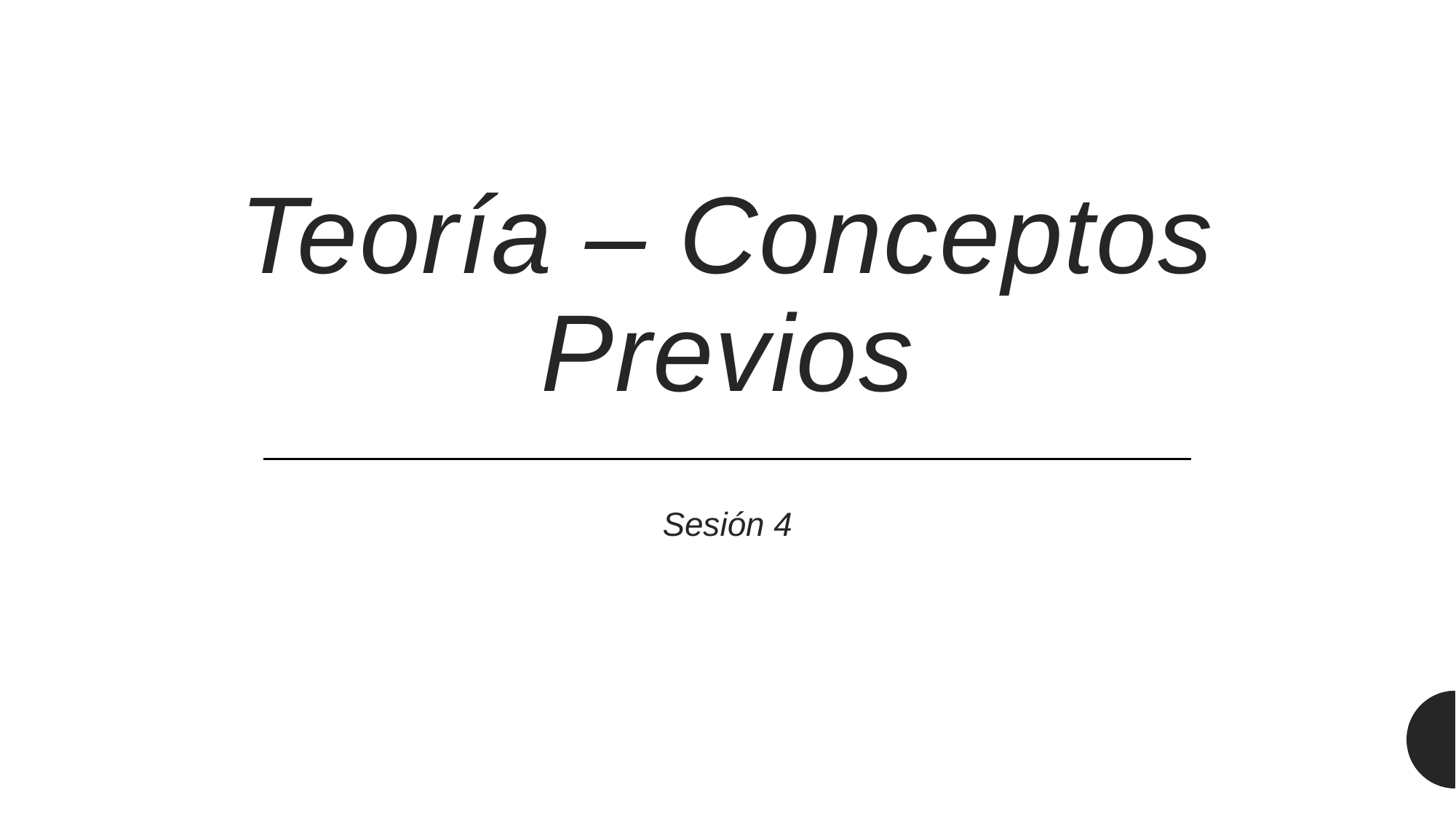

# Teoría – Conceptos Previos
Sesión 4